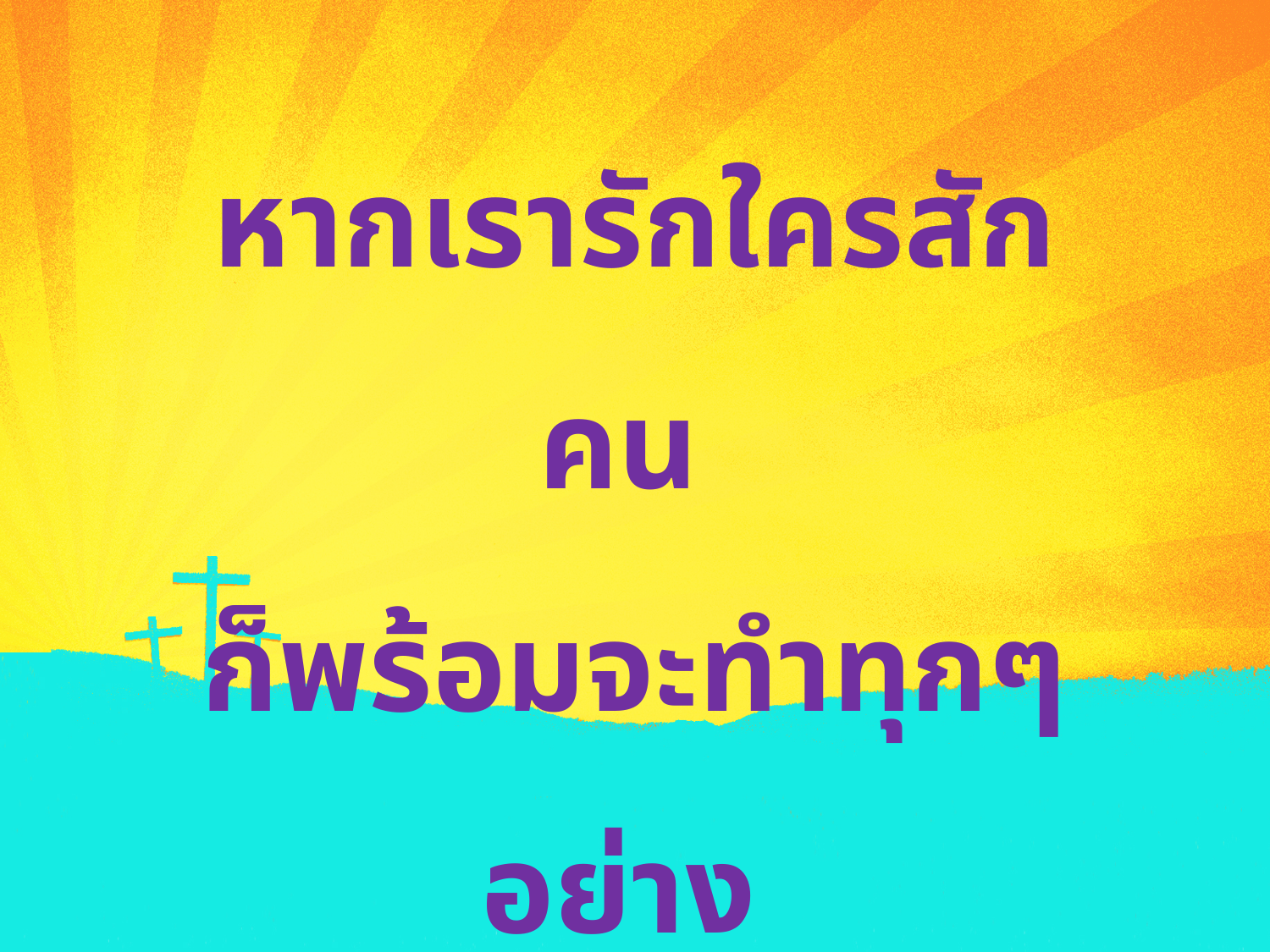

หากเรารักใครสักคน
ก็พร้อมจะทำทุกๆอย่าง
ให้เขารู้ว่ารักมากเท่าใด